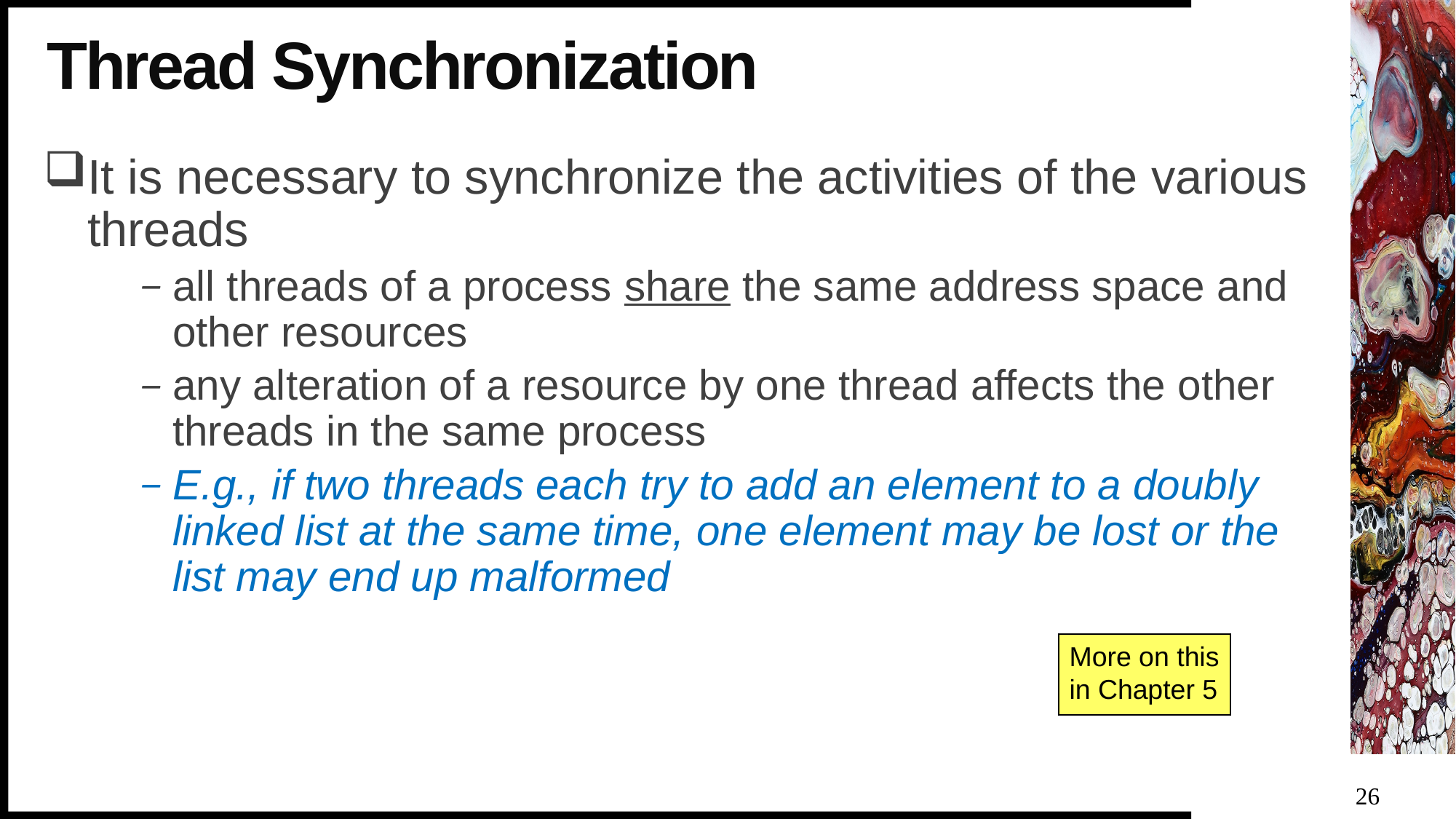

# Thread Synchronization
It is necessary to synchronize the activities of the various threads
all threads of a process share the same address space and other resources
any alteration of a resource by one thread affects the other threads in the same process
E.g., if two threads each try to add an element to a doubly linked list at the same time, one element may be lost or the list may end up malformed

More on this in Chapter 5
26